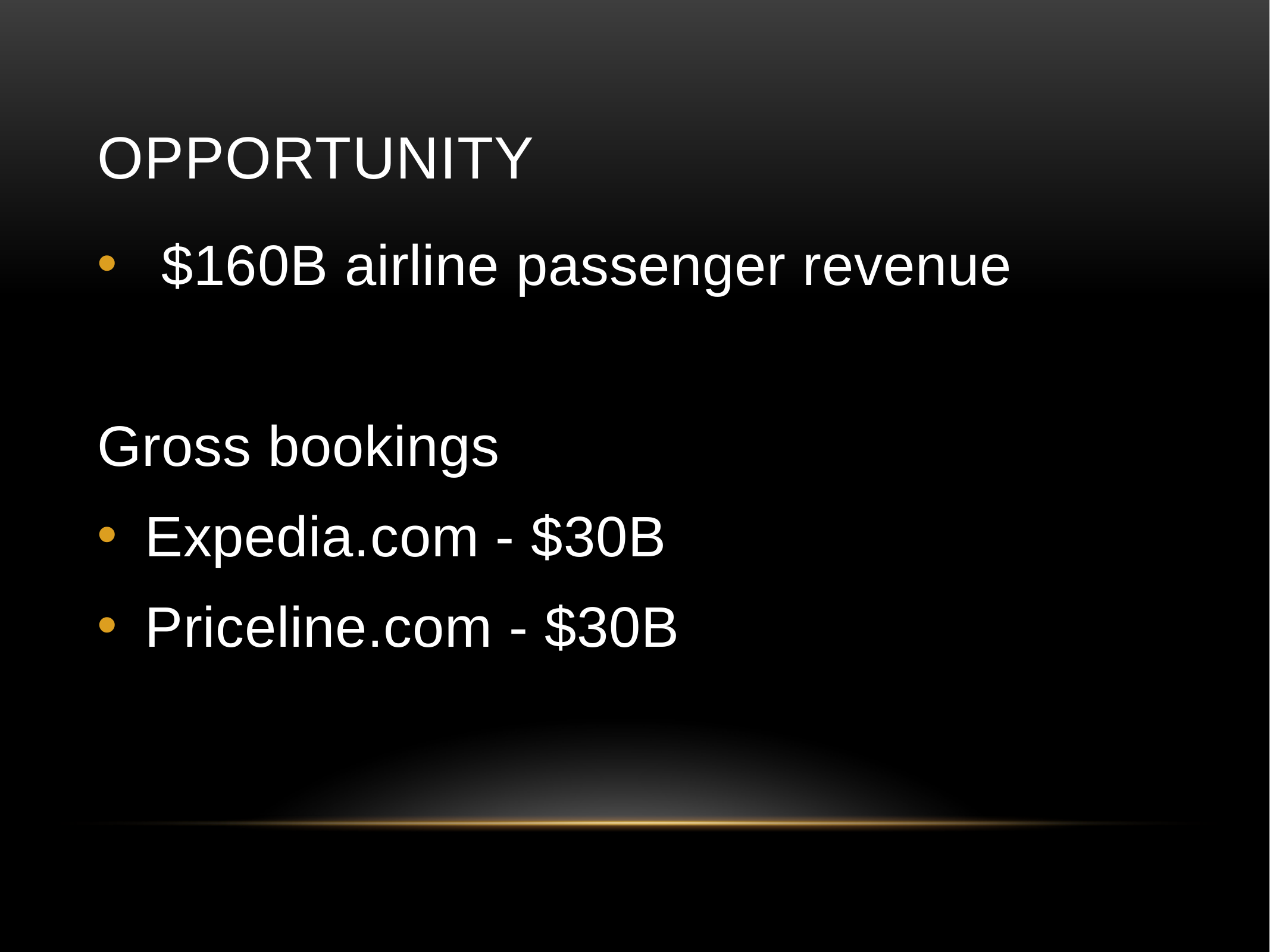

# Opportunity

 $160B airline passenger revenue

Gross bookings
Expedia.com - $30B
Priceline.com - $30B